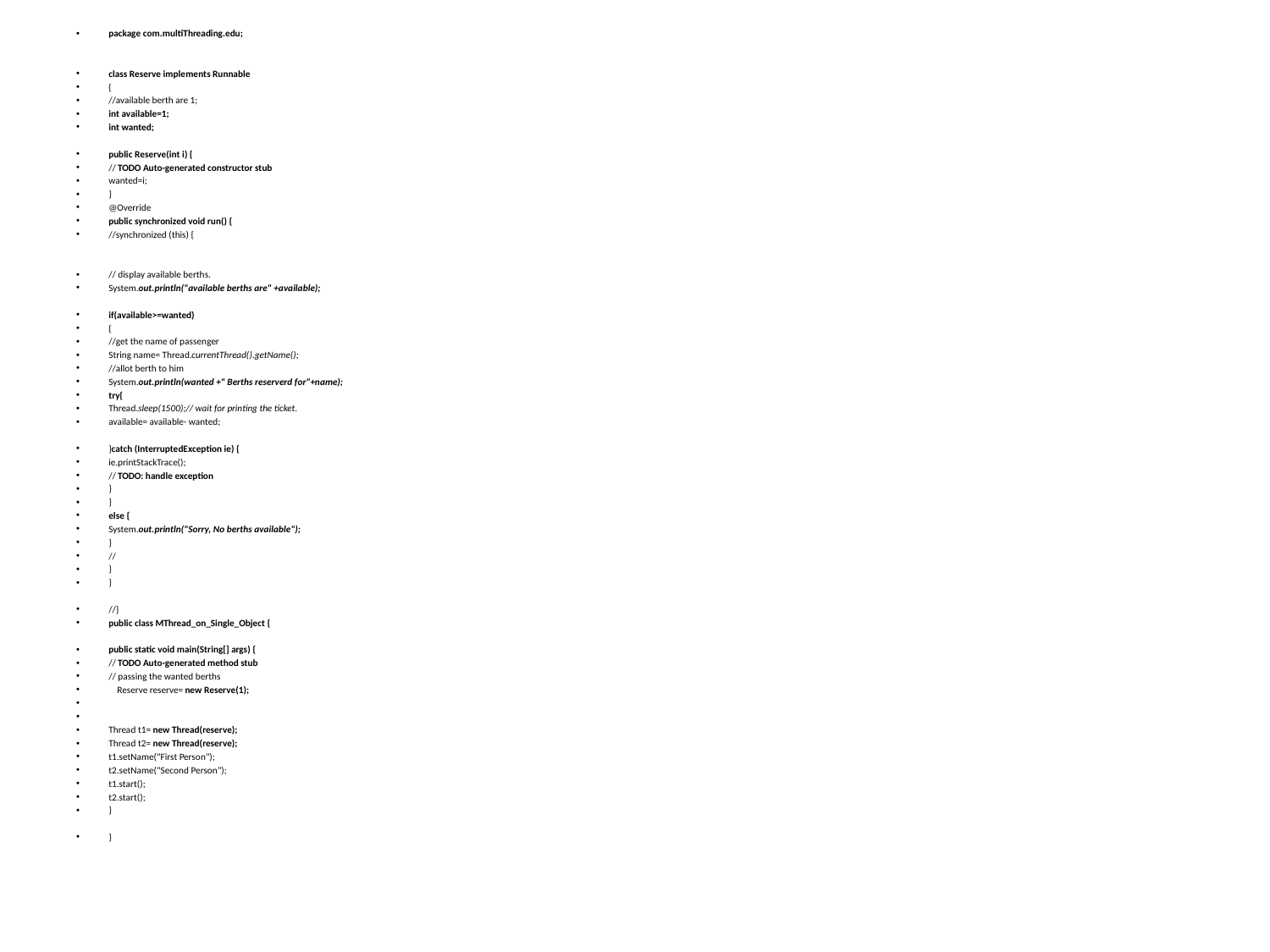

package com.multiThreading.edu;

class Reserve implements Runnable
{
//available berth are 1;
int available=1;
int wanted;

public Reserve(int i) {
// TODO Auto-generated constructor stub
wanted=i;
}
@Override
public synchronized void run() {
//synchronized (this) {

// display available berths.
System.out.println("available berths are" +available);

if(available>=wanted)
{
//get the name of passenger
String name= Thread.currentThread().getName();
//allot berth to him
System.out.println(wanted +" Berths reserverd for"+name);
try{
Thread.sleep(1500);// wait for printing the ticket.
available= available- wanted;

}catch (InterruptedException ie) {
ie.printStackTrace();
// TODO: handle exception
}
}
else {
System.out.println("Sorry, No berths available");
}
//
}
}

//}
public class MThread_on_Single_Object {

public static void main(String[] args) {
// TODO Auto-generated method stub
// passing the wanted berths
    Reserve reserve= new Reserve(1);

Thread t1= new Thread(reserve);
Thread t2= new Thread(reserve);
t1.setName("First Person");
t2.setName("Second Person");
t1.start();
t2.start();
}

}
#